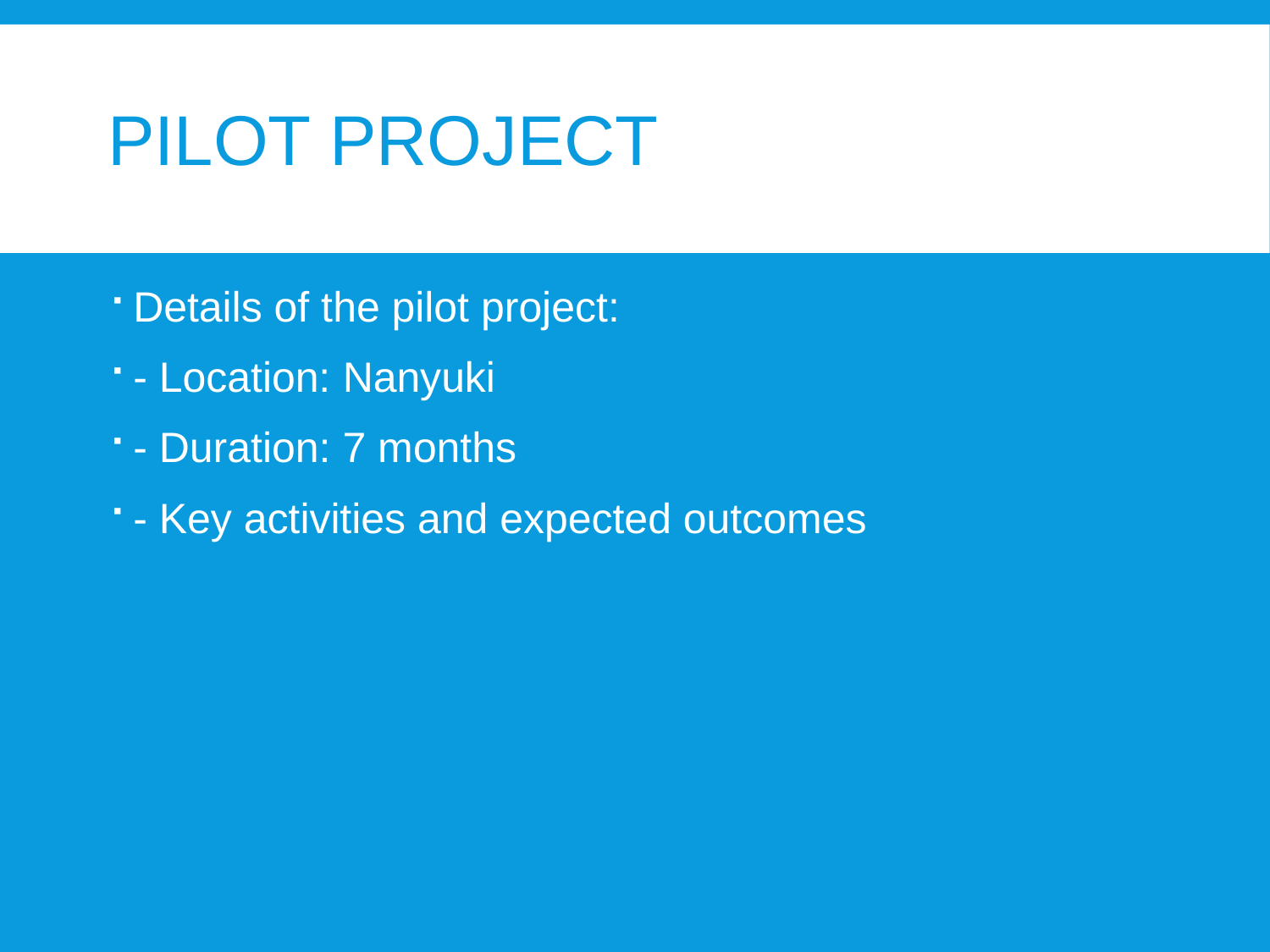

# Pilot Project
Details of the pilot project:
- Location: Nanyuki
- Duration: 7 months
- Key activities and expected outcomes